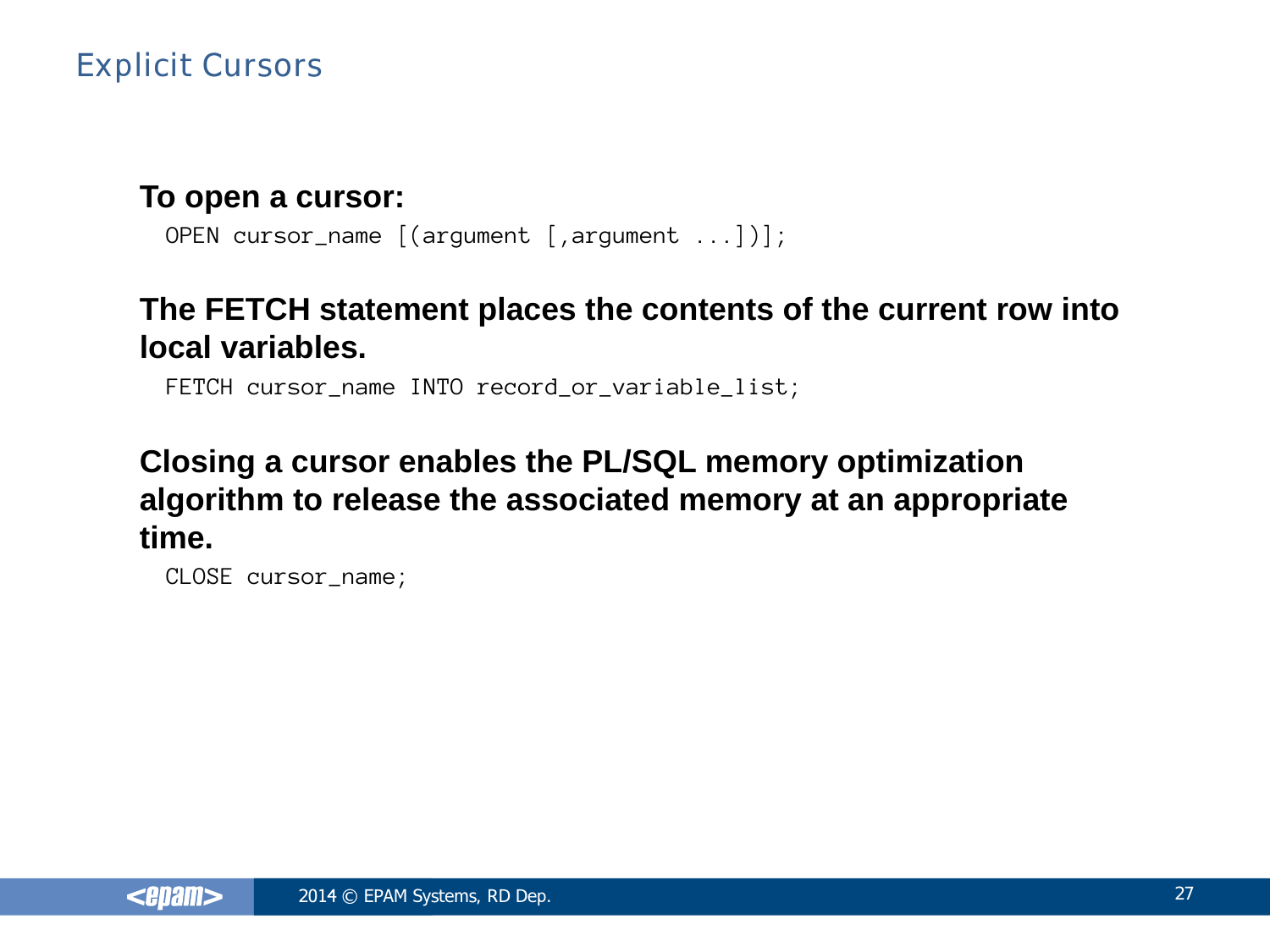

# Explicit Cursors
To open a cursor:
  OPEN cursor_name [(argument [,argument ...])];

The FETCH statement places the contents of the current row into local variables.
  FETCH cursor_name INTO record_or_variable_list;

Closing a cursor enables the PL/SQL memory optimization algorithm to release the associated memory at an appropriate time.
  CLOSE cursor_name;
27
2014 © EPAM Systems, RD Dep.